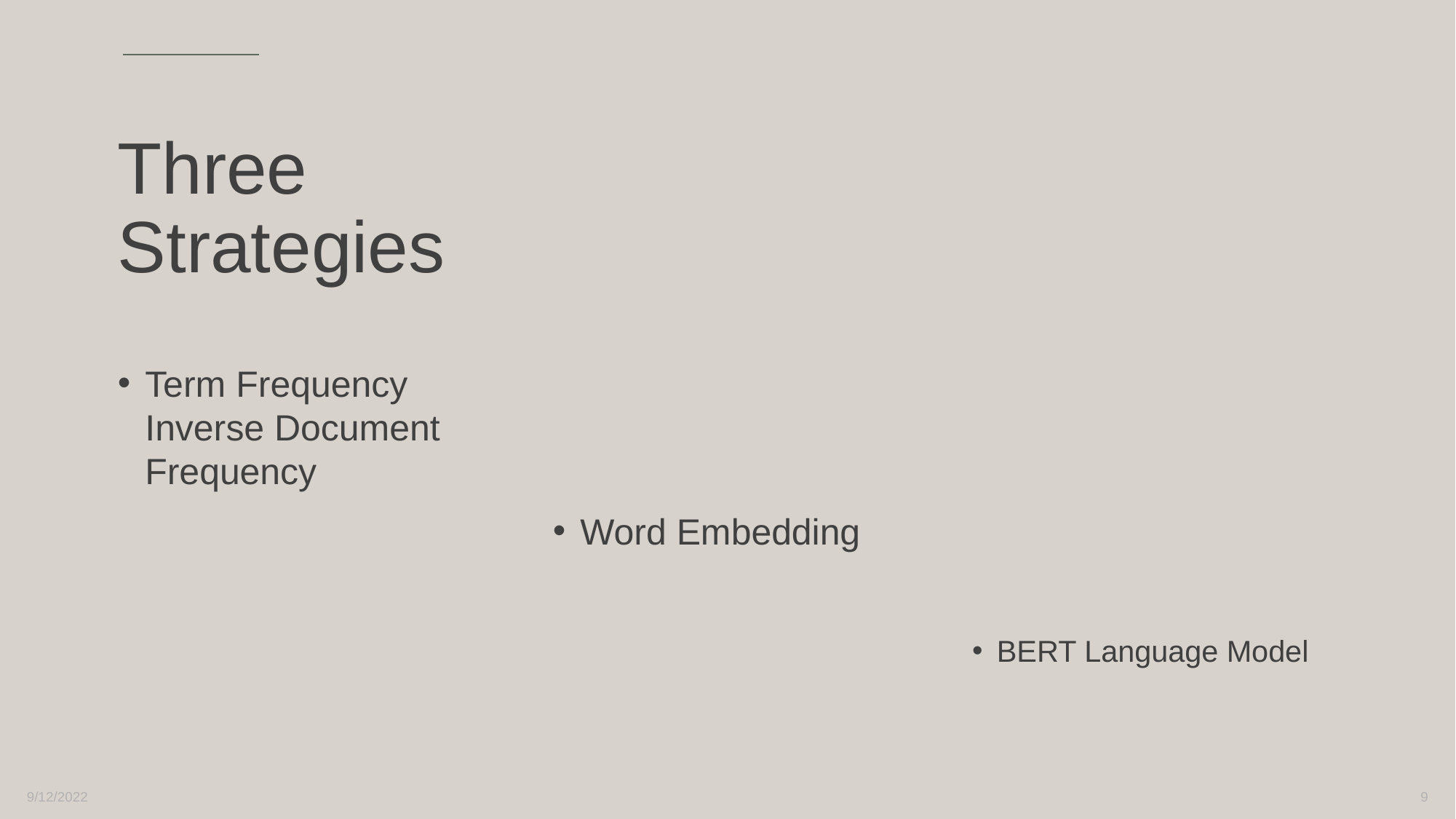

# Three Strategies
Term Frequency Inverse Document Frequency
Word Embedding
BERT Language Model
9/12/2022
9